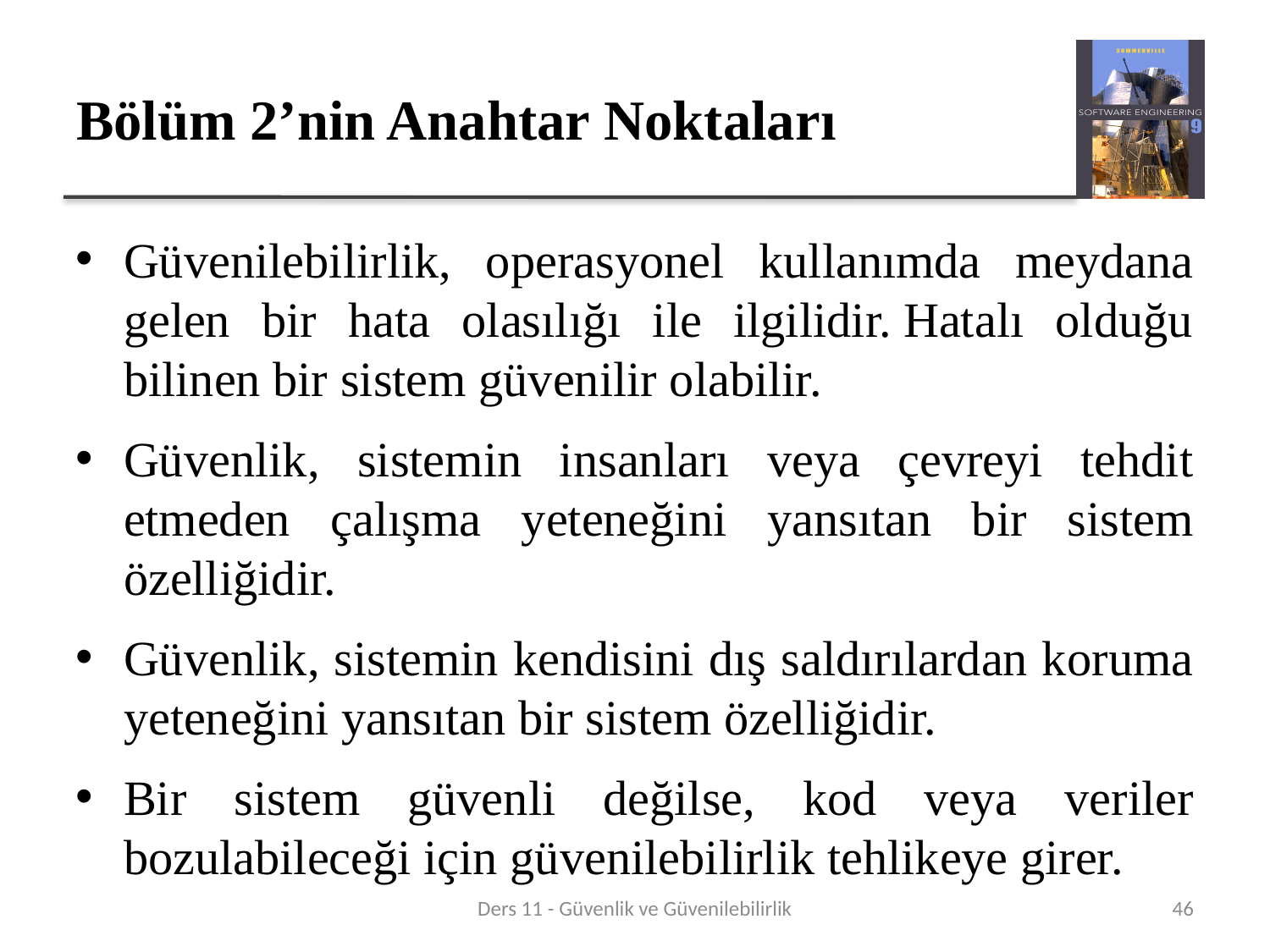

# Bölüm 2’nin Anahtar Noktaları
Güvenilebilirlik, operasyonel kullanımda meydana gelen bir hata olasılığı ile ilgilidir. Hatalı olduğu bilinen bir sistem güvenilir olabilir.
Güvenlik, sistemin insanları veya çevreyi tehdit etmeden çalışma yeteneğini yansıtan bir sistem özelliğidir.
Güvenlik, sistemin kendisini dış saldırılardan koruma yeteneğini yansıtan bir sistem özelliğidir.
Bir sistem güvenli değilse, kod veya veriler bozulabileceği için güvenilebilirlik tehlikeye girer.
Ders 11 - Güvenlik ve Güvenilebilirlik
46